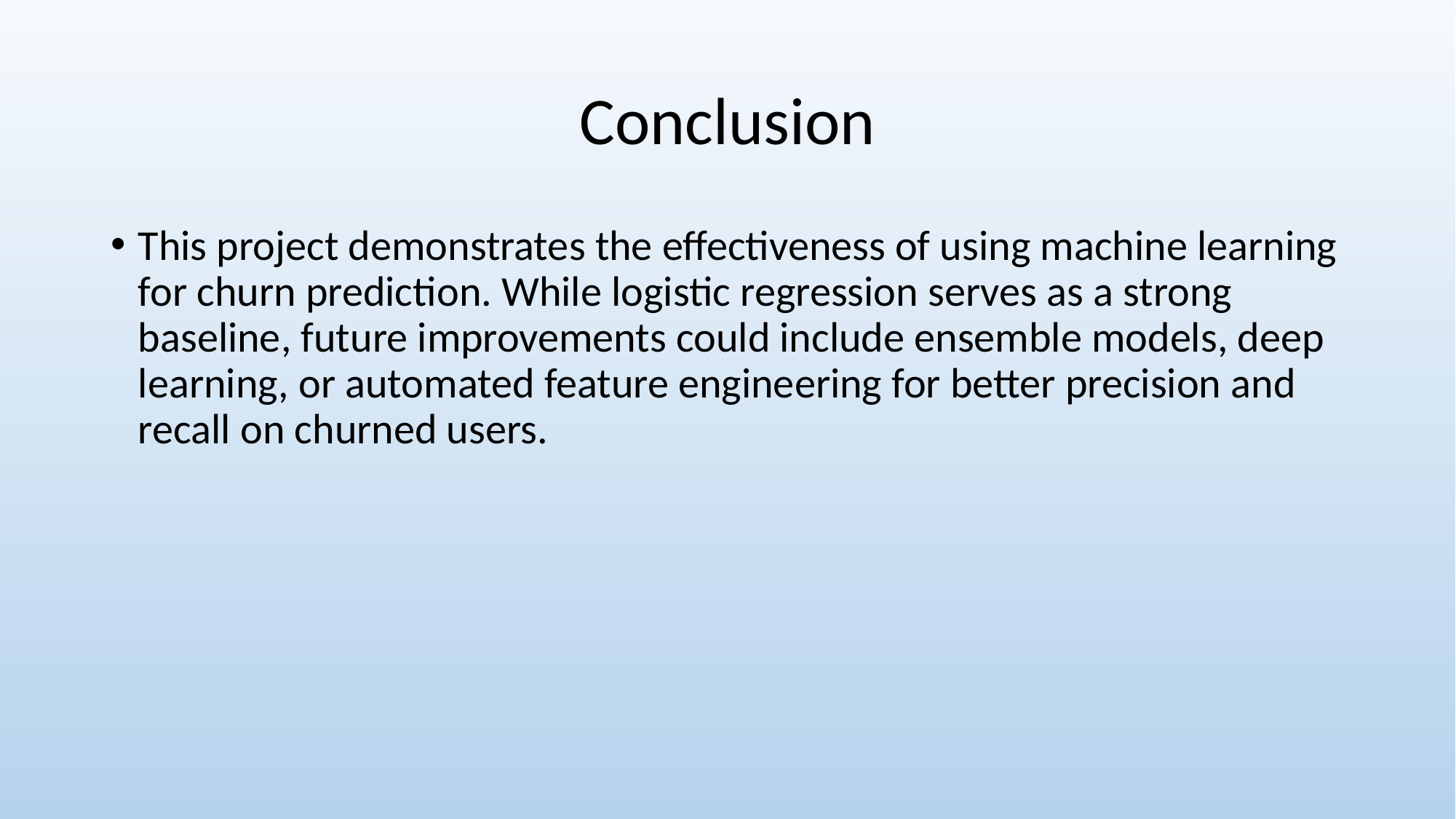

# Conclusion
This project demonstrates the effectiveness of using machine learning for churn prediction. While logistic regression serves as a strong baseline, future improvements could include ensemble models, deep learning, or automated feature engineering for better precision and recall on churned users.